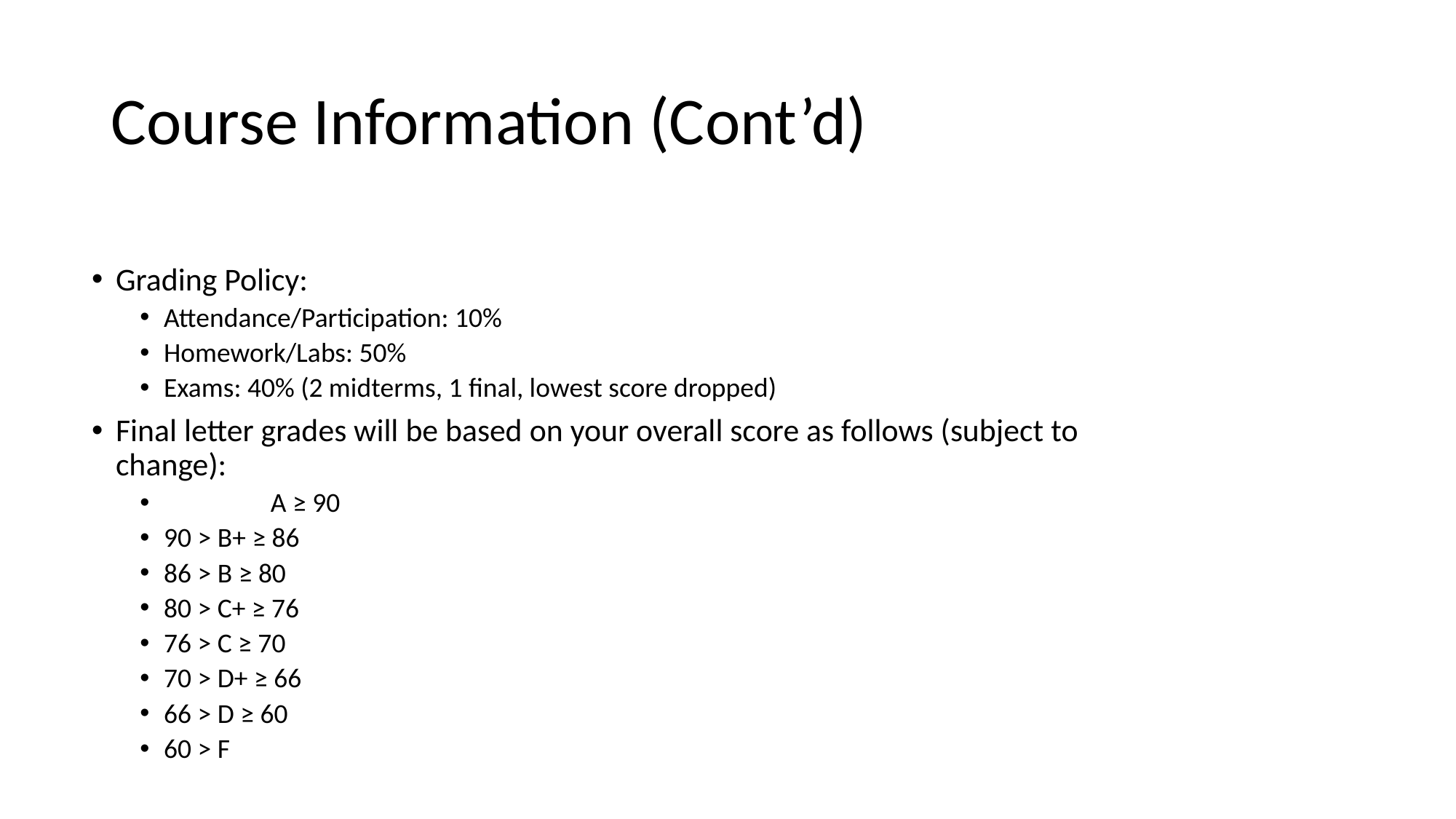

# Course Information (Cont’d)
Grading Policy:
Attendance/Participation: 10%
Homework/Labs: 50%
Exams: 40% (2 midterms, 1 final, lowest score dropped)
Final letter grades will be based on your overall score as follows (subject to change):
 	    A ≥ 90
90 > B+ ≥ 86
86 > B ≥ 80
80 > C+ ≥ 76
76 > C ≥ 70
70 > D+ ≥ 66
66 > D ≥ 60
60 > F